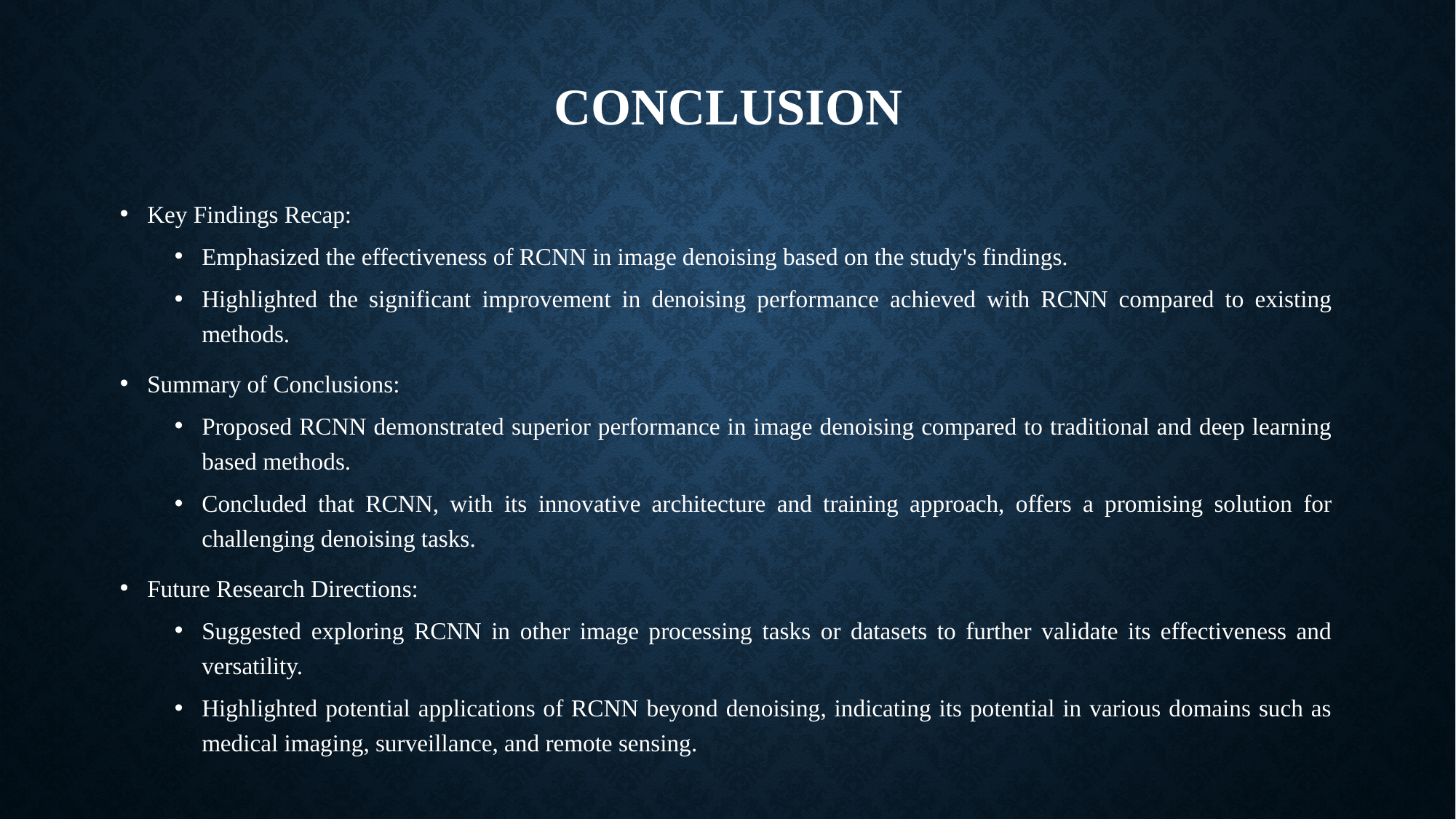

# conclusion
Key Findings Recap:
Emphasized the effectiveness of RCNN in image denoising based on the study's findings.
Highlighted the significant improvement in denoising performance achieved with RCNN compared to existing methods.
Summary of Conclusions:
Proposed RCNN demonstrated superior performance in image denoising compared to traditional and deep learning based methods.
Concluded that RCNN, with its innovative architecture and training approach, offers a promising solution for challenging denoising tasks.
Future Research Directions:
Suggested exploring RCNN in other image processing tasks or datasets to further validate its effectiveness and versatility.
Highlighted potential applications of RCNN beyond denoising, indicating its potential in various domains such as medical imaging, surveillance, and remote sensing.